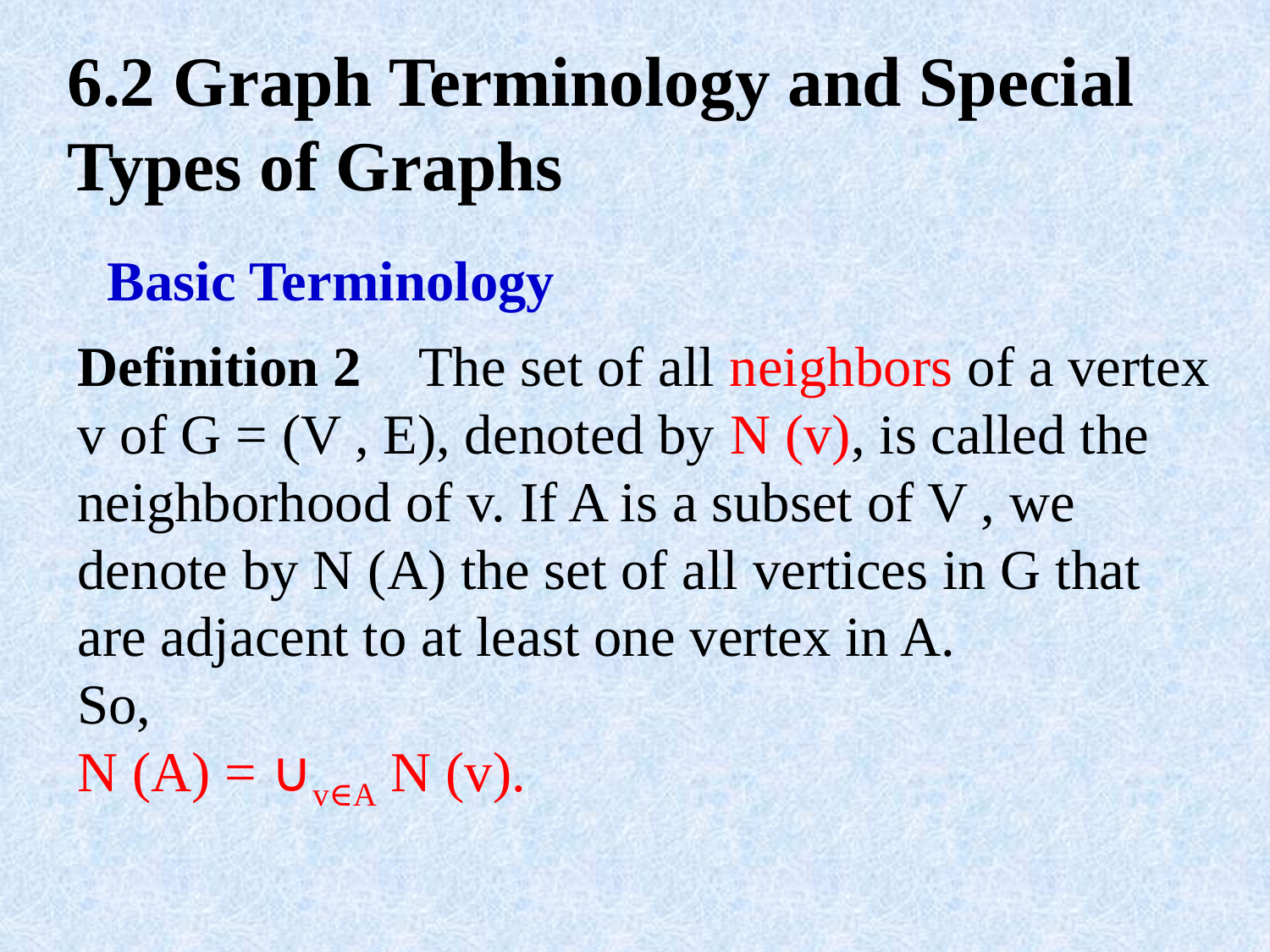

6.2 Graph Terminology and Special Types of Graphs
Basic Terminology
Definition 2    The set of all neighbors of a vertex v of G = (V , E), denoted by N (v), is called the neighborhood of v. If A is a subset of V , we denote by N (A) the set of all vertices in G that are adjacent to at least one vertex in A.
So,
N (A) = ∪v∈A N (v).